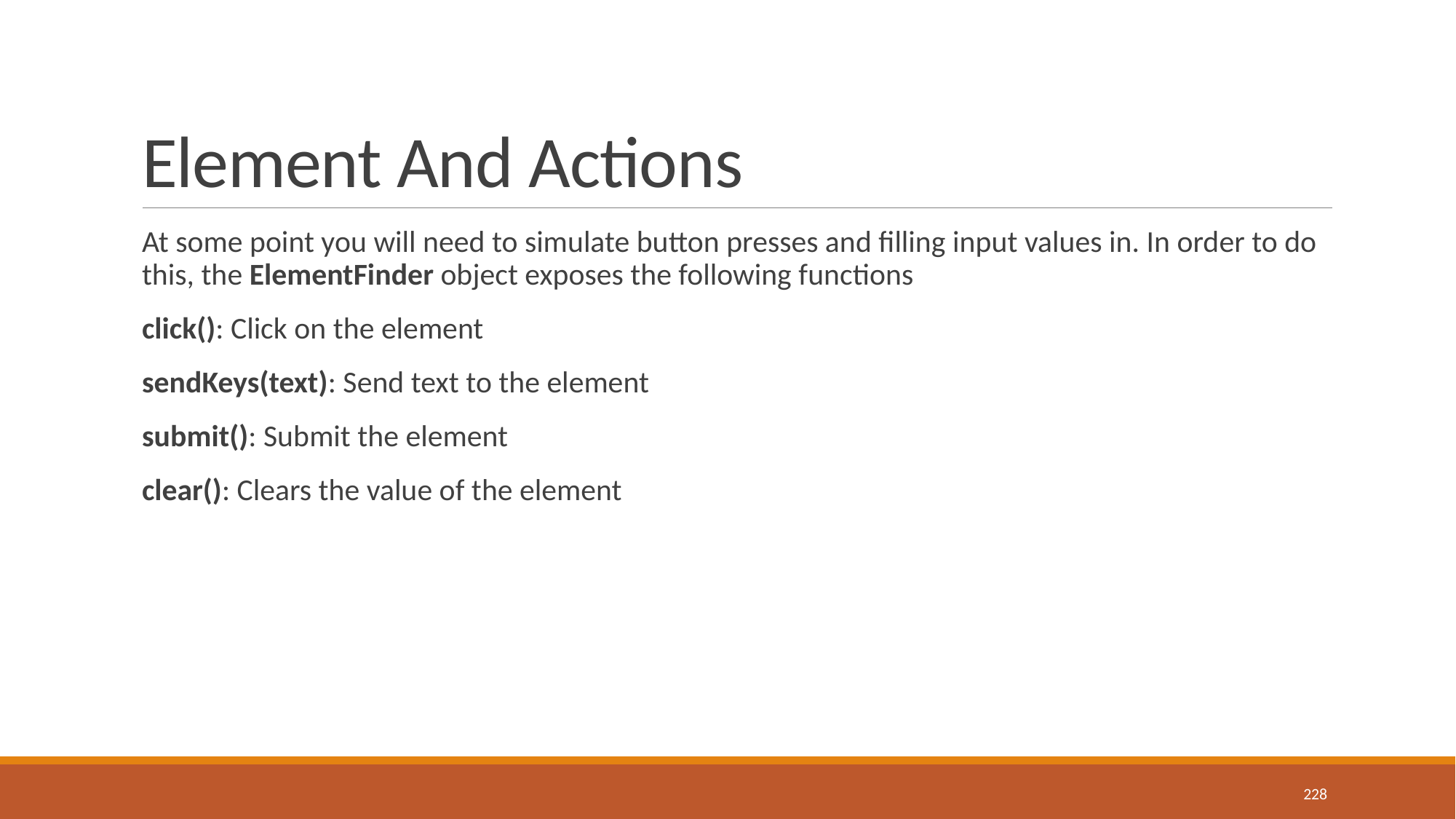

# Element And Actions
At some point you will need to simulate button presses and filling input values in. In order to do this, the ElementFinder object exposes the following functions
click(): Click on the element
sendKeys(text): Send text to the element
submit(): Submit the element
clear(): Clears the value of the element

228